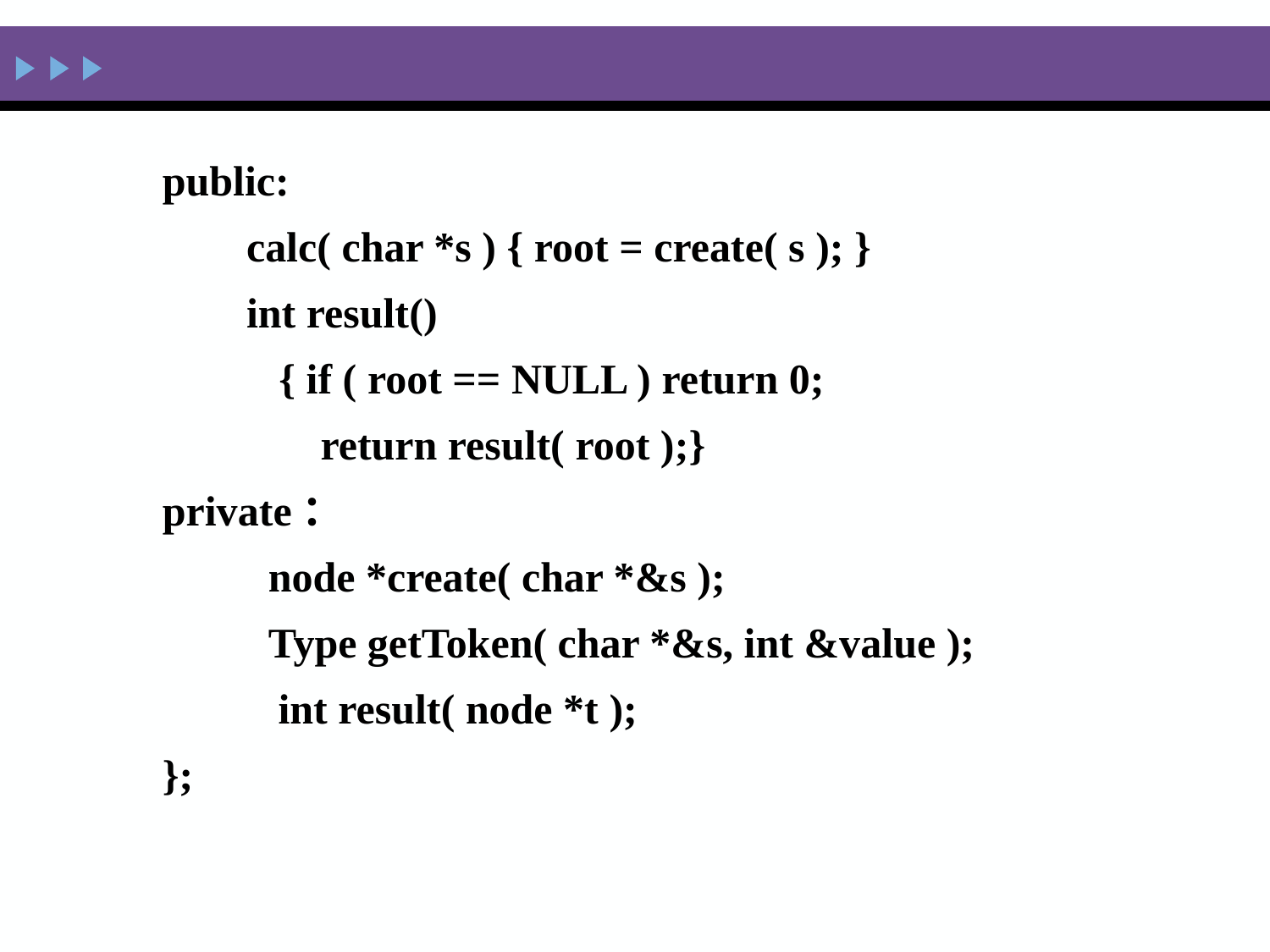

public:
	   calc( char *s ) { root = create( s ); }
	   int result()
           { if ( root == NULL ) return 0;
	          return result( root );}
private：
          node *create( char *&s );
          Type getToken( char *&s, int &value );
	      int result( node *t );
};